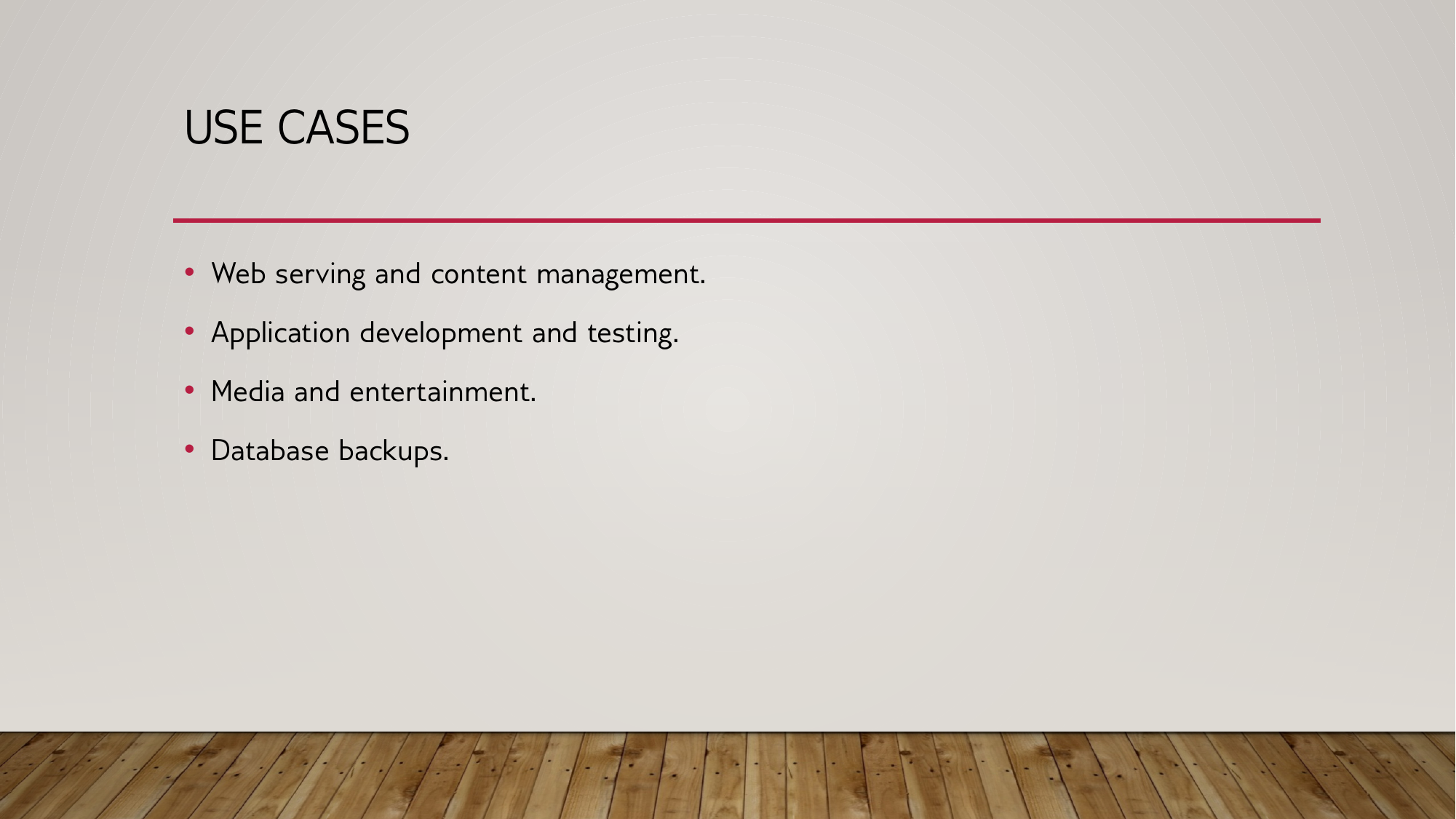

# Use cases
Web serving and content management.
Application development and testing.
Media and entertainment.
Database backups.